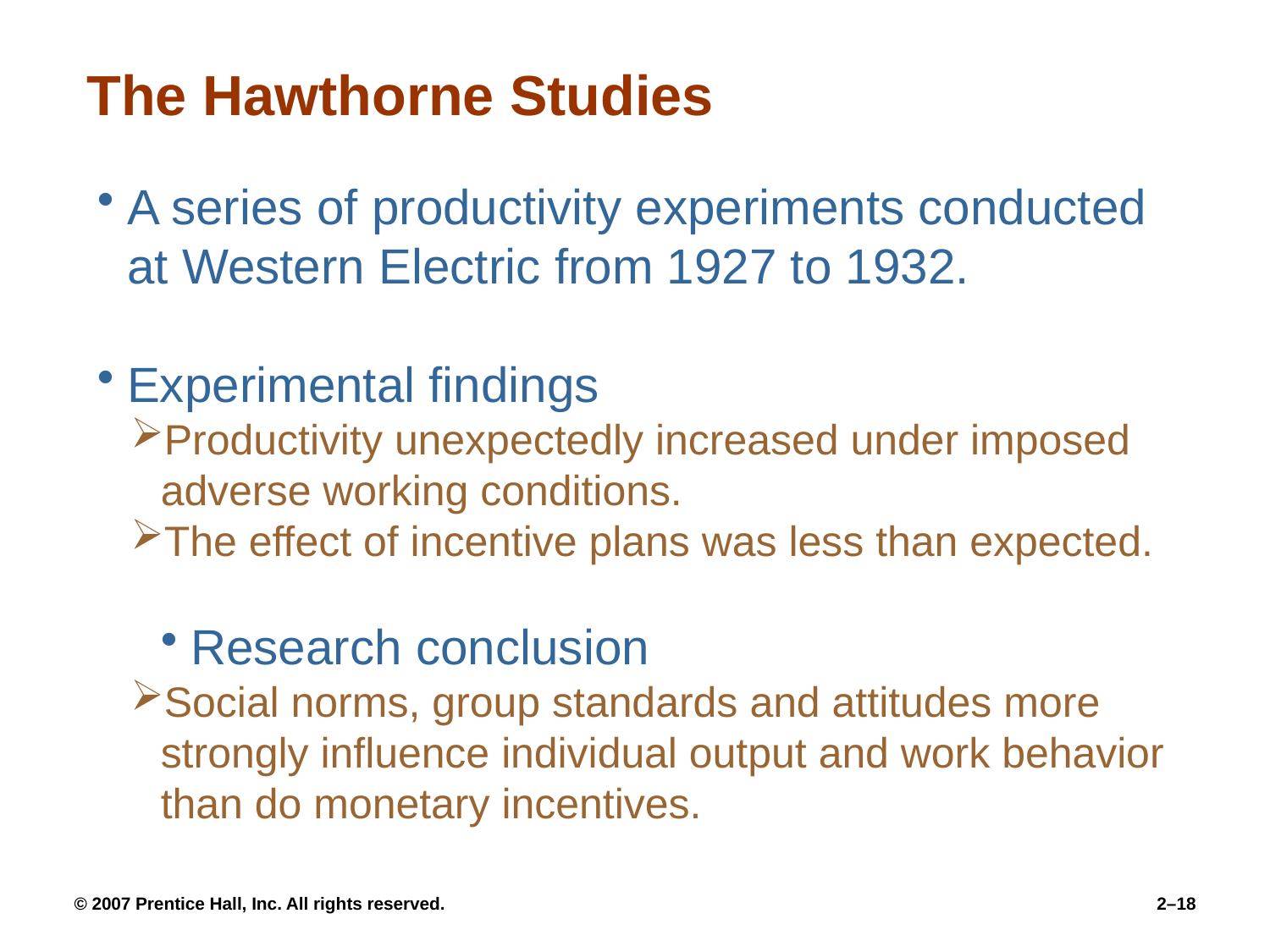

# The Hawthorne Studies
A series of productivity experiments conducted at Western Electric from 1927 to 1932.

Experimental findings
Productivity unexpectedly increased under imposed adverse working conditions.
The effect of incentive plans was less than expected.

Research conclusion
Social norms, group standards and attitudes more strongly influence individual output and work behavior than do monetary incentives.
© 2007 Prentice Hall, Inc. All rights reserved.
2–18